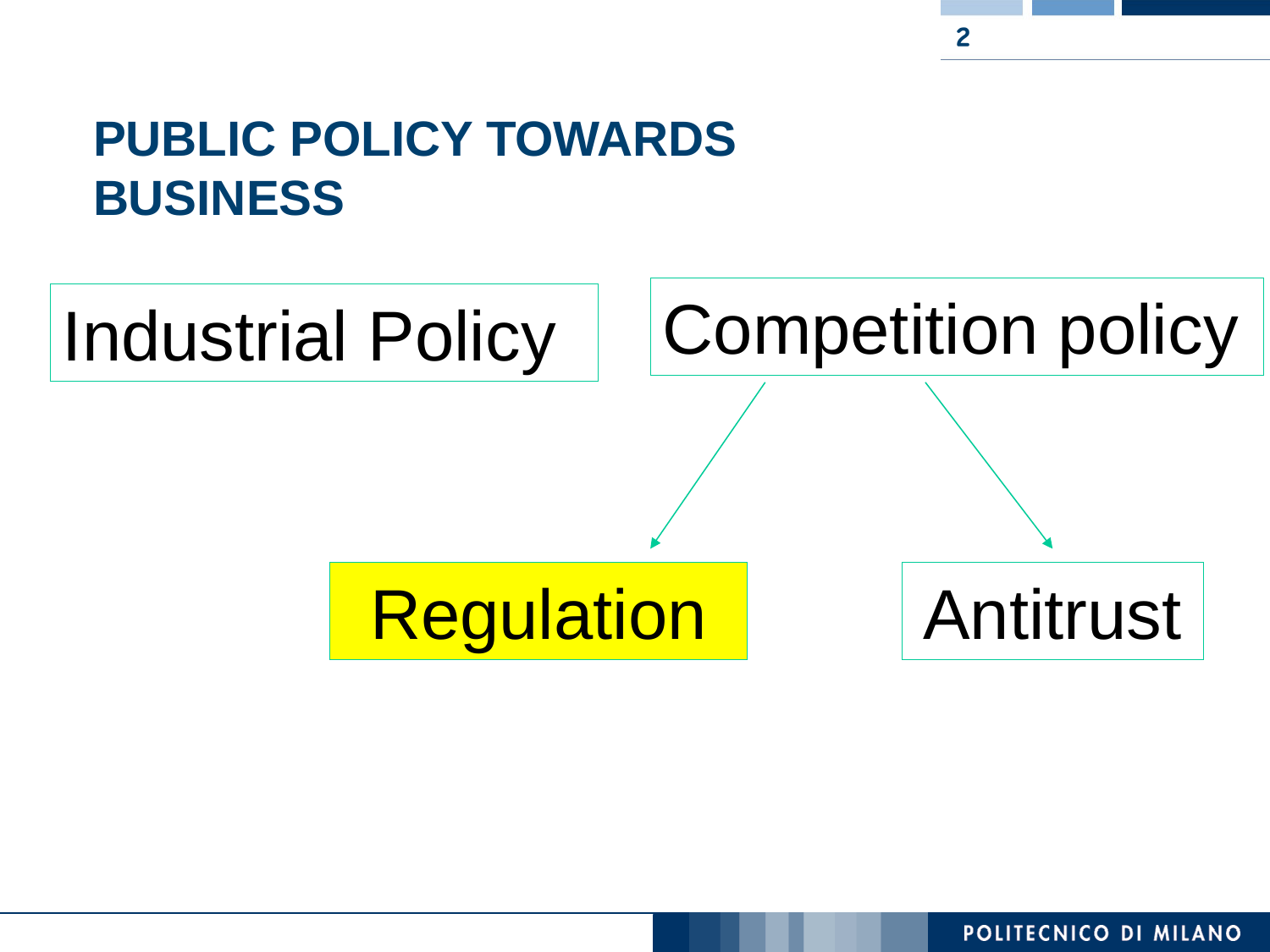

2
# Public Policy towards business
Competition policy
Industrial Policy
Regulation
Antitrust